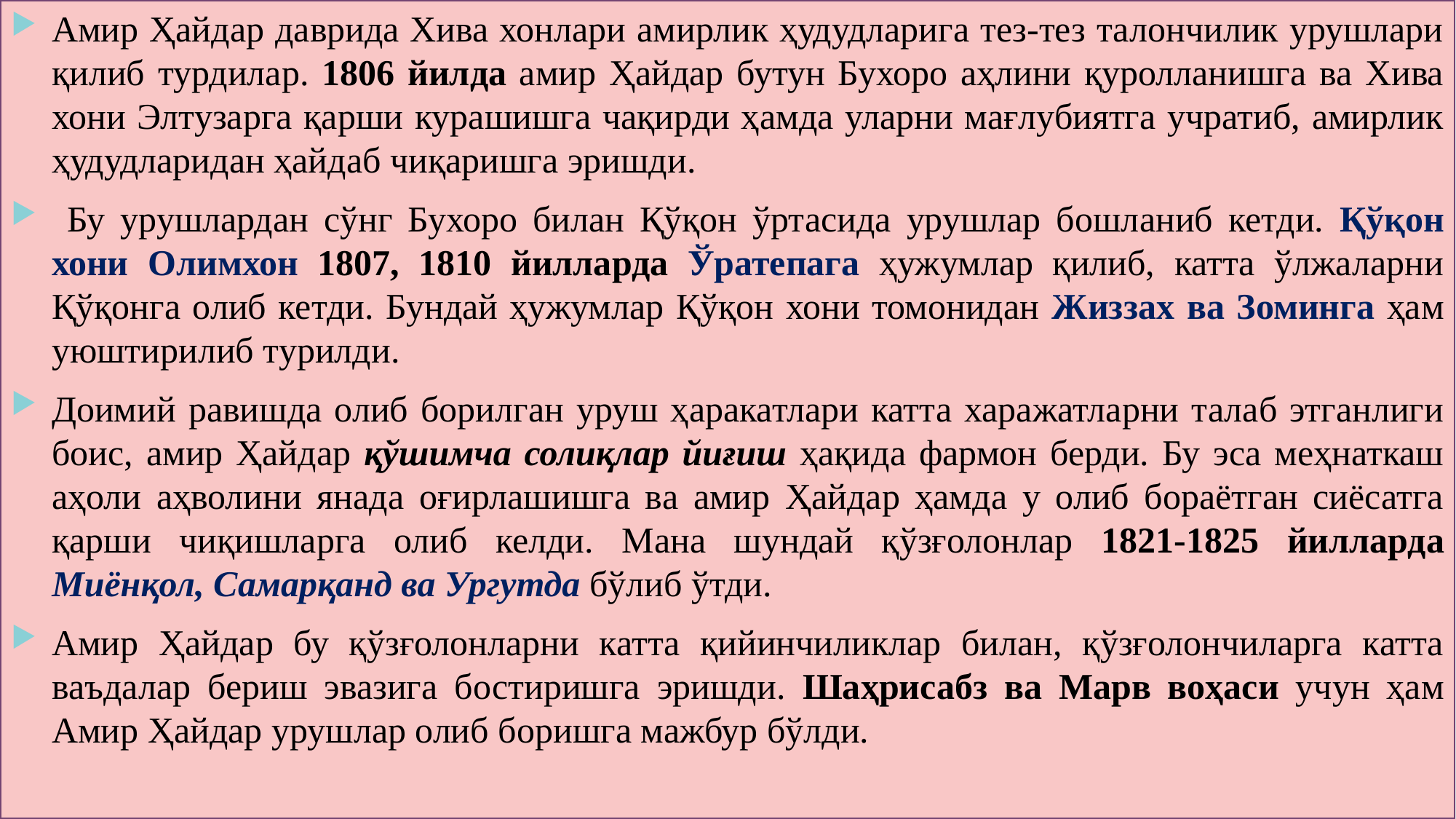

Амир Ҳайдар даврида Хива хонлари амирлик ҳудудларига тез-тез талончилик урушлари қилиб турдилар. 1806 йилда амир Ҳайдар бутун Бухоро аҳлини қуролланишга ва Хива хони Элтузарга қарши курашишга чақирди ҳамда уларни мағлубиятга учратиб, амирлик ҳудудларидан ҳайдаб чиқаришга эришди.
 Бу урушлардан сўнг Бухоро билан Қўқон ўртасида урушлар бошланиб кетди. Қўқон хони Олимхон 1807, 1810 йилларда Ўратепага ҳужумлар қилиб, катта ўлжаларни Қўқонга олиб кетди. Бундай ҳужумлар Қўқон хони томонидан Жиззах ва Зоминга ҳам уюштирилиб турилди.
Доимий равишда олиб борилган уруш ҳаракатлари катта харажатларни талаб этганлиги боис, амир Ҳайдар қўшимча солиқлар йиғиш ҳақида фармон берди. Бу эса меҳнаткаш аҳоли аҳволини янада оғирлашишга ва амир Ҳайдар ҳамда у олиб бораётган сиёсатга қарши чиқишларга олиб келди. Мана шундай қўзғолонлар 1821-1825 йилларда Миёнқол, Самарқанд ва Ургутда бўлиб ўтди.
Амир Ҳайдар бу қўзғолонларни катта қийинчиликлар билан, қўзғолончиларга катта ваъдалар бериш эвазига бостиришга эришди. Шаҳрисабз ва Марв воҳаси учун ҳам Амир Ҳайдар урушлар олиб боришга мажбур бўлди.